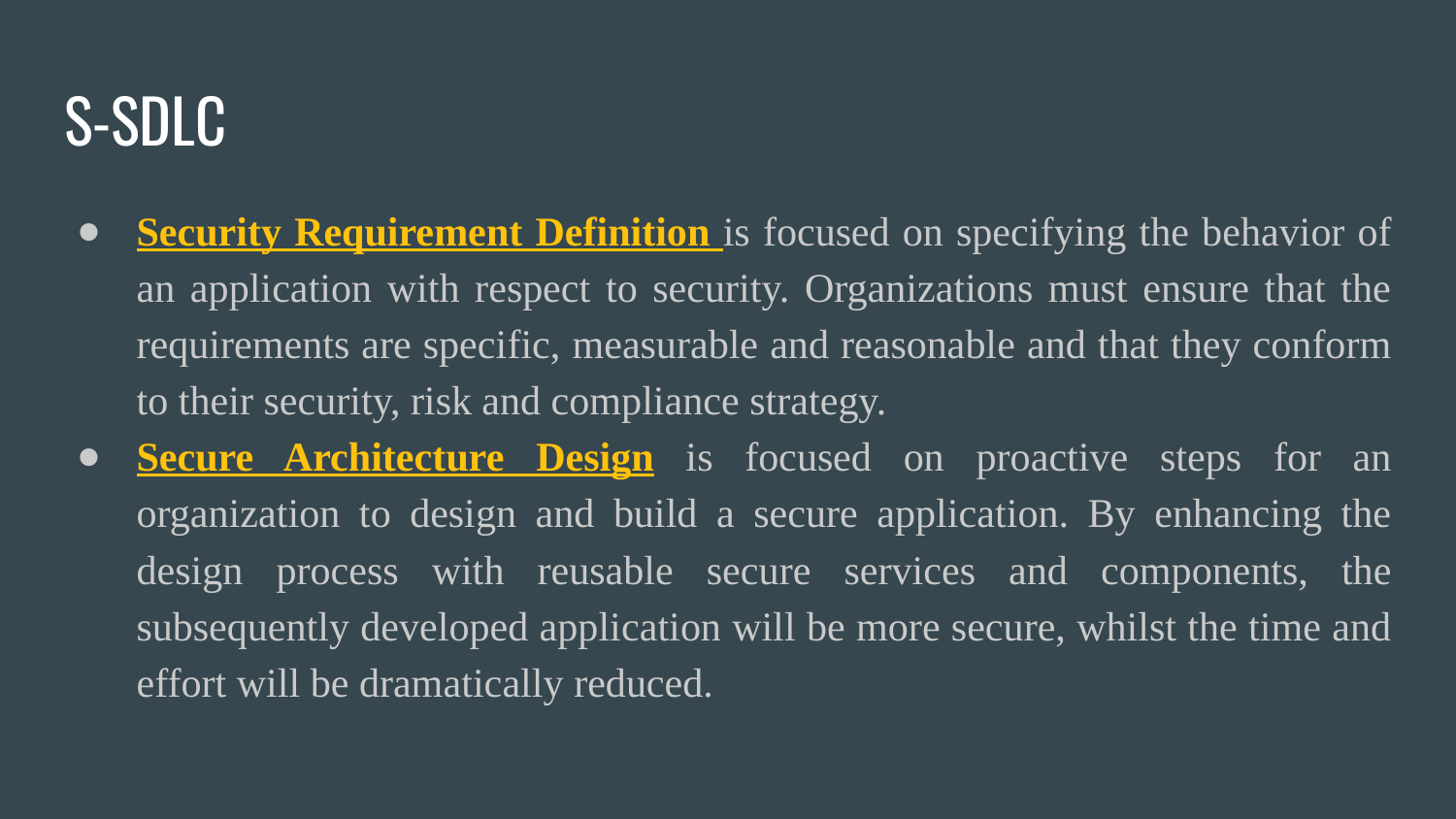

# S-SDLC
Security Requirement Definition is focused on specifying the behavior of an application with respect to security. Organizations must ensure that the requirements are specific, measurable and reasonable and that they conform to their security, risk and compliance strategy.
Secure Architecture Design is focused on proactive steps for an organization to design and build a secure application. By enhancing the design process with reusable secure services and components, the subsequently developed application will be more secure, whilst the time and effort will be dramatically reduced.